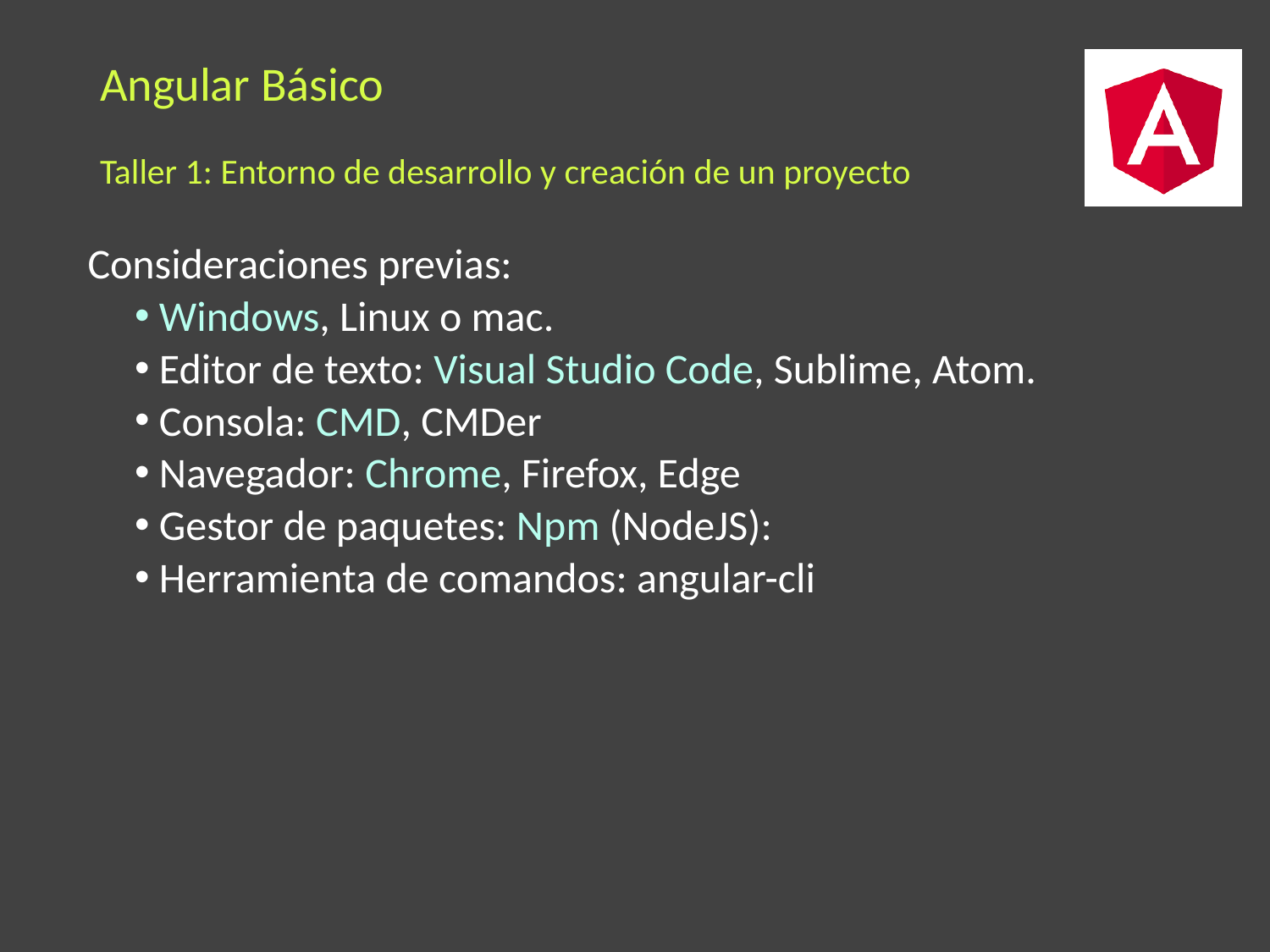

# Angular Básico
Taller 1: Entorno de desarrollo y creación de un proyecto
Consideraciones previas:
Windows, Linux o mac.
Editor de texto: Visual Studio Code, Sublime, Atom.
Consola: CMD, CMDer
Navegador: Chrome, Firefox, Edge
Gestor de paquetes: Npm (NodeJS):
Herramienta de comandos: angular-cli